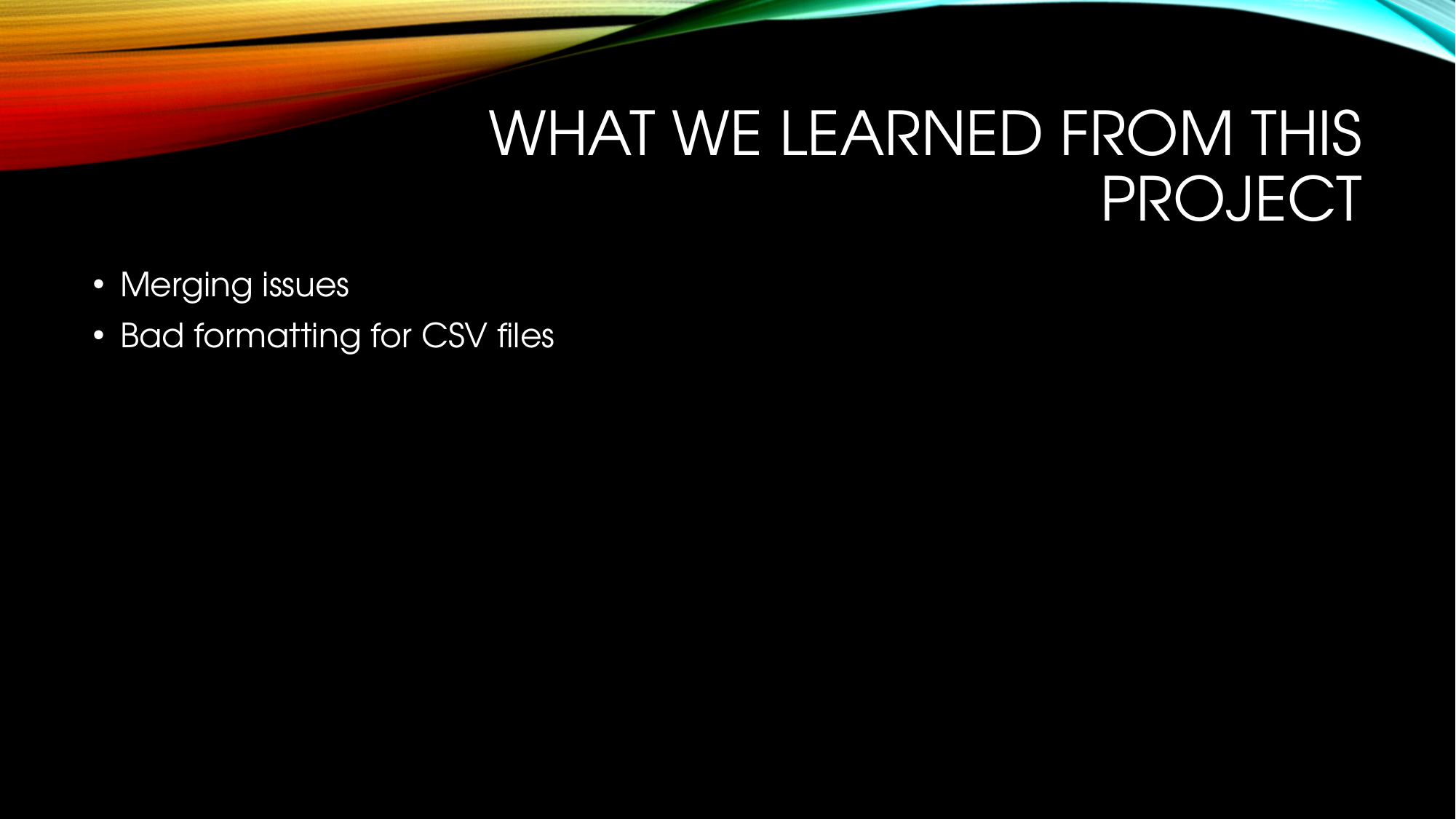

# What we learned from this project
Merging issues
Bad formatting for CSV files